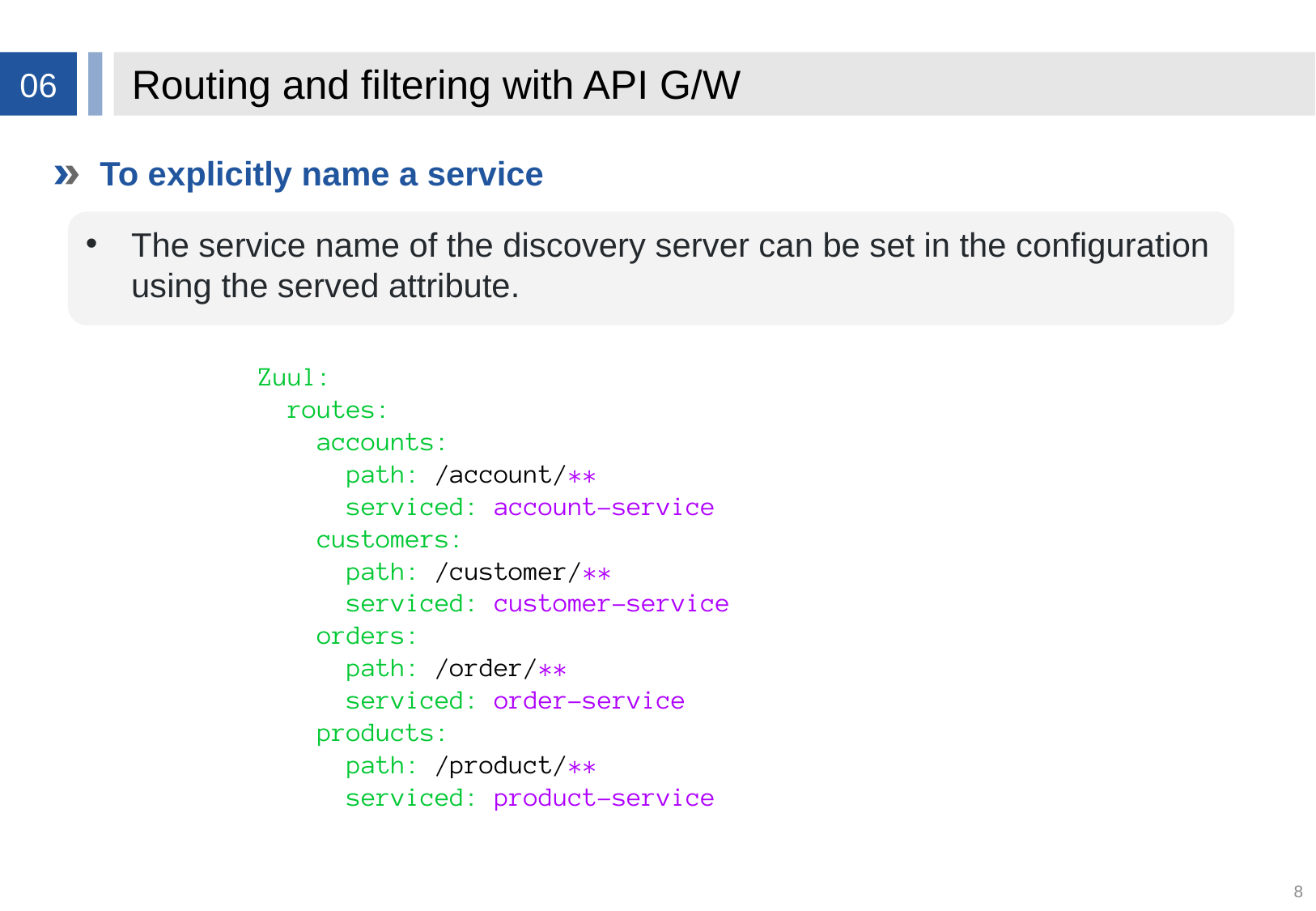

# Routing and filtering with API G/W
06
To explicitly name a service

The service name of the discovery server can be set in the configuration using the served attribute.
Zuul:
  routes:
    accounts:
      path: /account/**
      serviced: account-service
    customers:
      path: /customer/**
      serviced: customer-service
    orders:
      path: /order/**
      serviced: order-service
    products:
      path: /product/**
      serviced: product-service
8